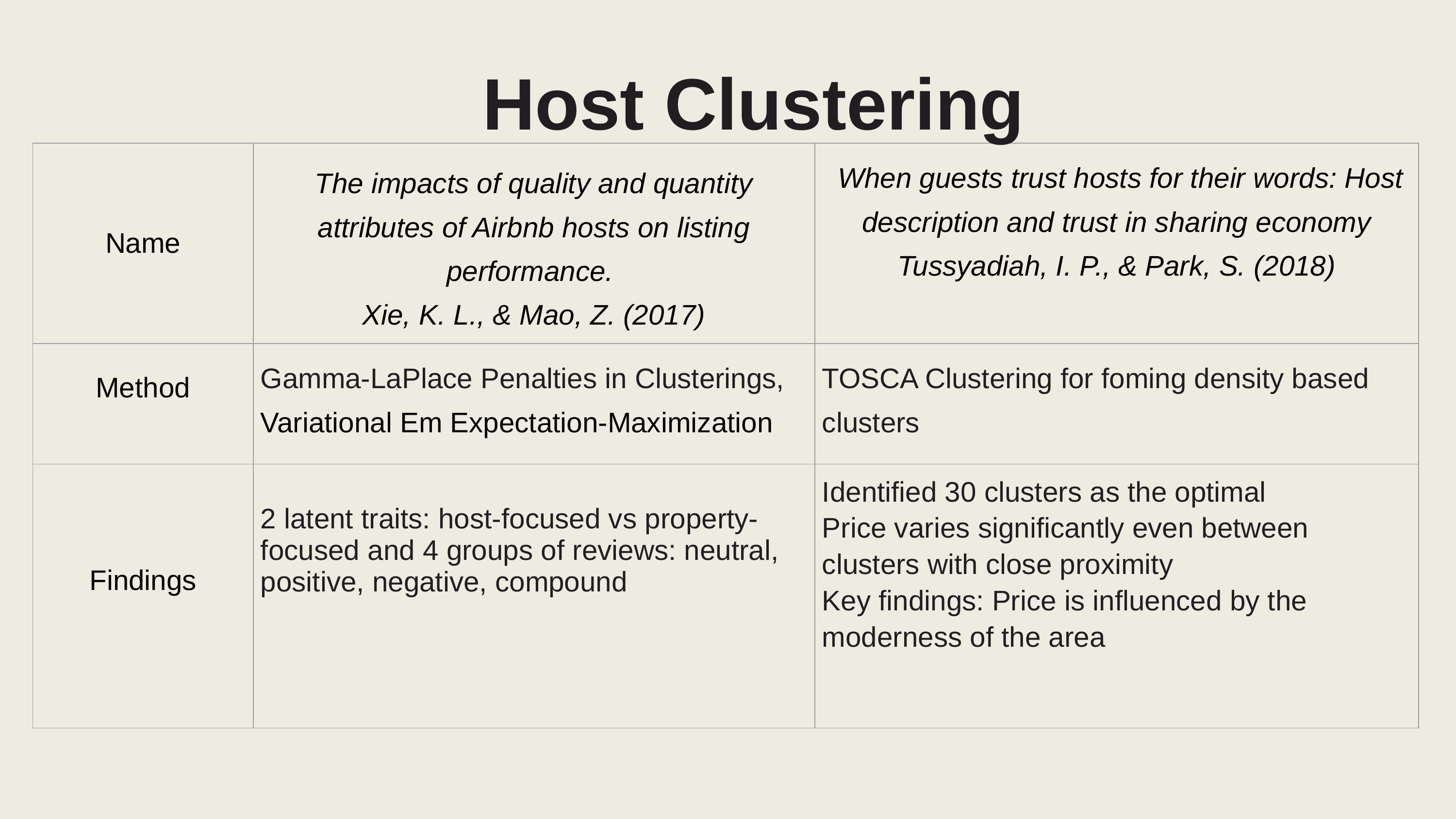

Host Clustering
| Name | The impacts of quality and quantity attributes of Airbnb hosts on listing performance. Xie, K. L., & Mao, Z. (2017) | When guests trust hosts for their words: Host description and trust in sharing economy Tussyadiah, I. P., & Park, S. (2018) |
| --- | --- | --- |
| Method | Gamma-LaPlace Penalties in Clusterings, Variational Em Expectation-Maximization | TOSCA Clustering for foming density based clusters |
| Findings | 2 latent traits: host-focused vs property-focused and 4 groups of reviews: neutral, positive, negative, compound | Identified 30 clusters as the optimal Price varies significantly even between clusters with close proximity Key findings: Price is influenced by the moderness of the area |